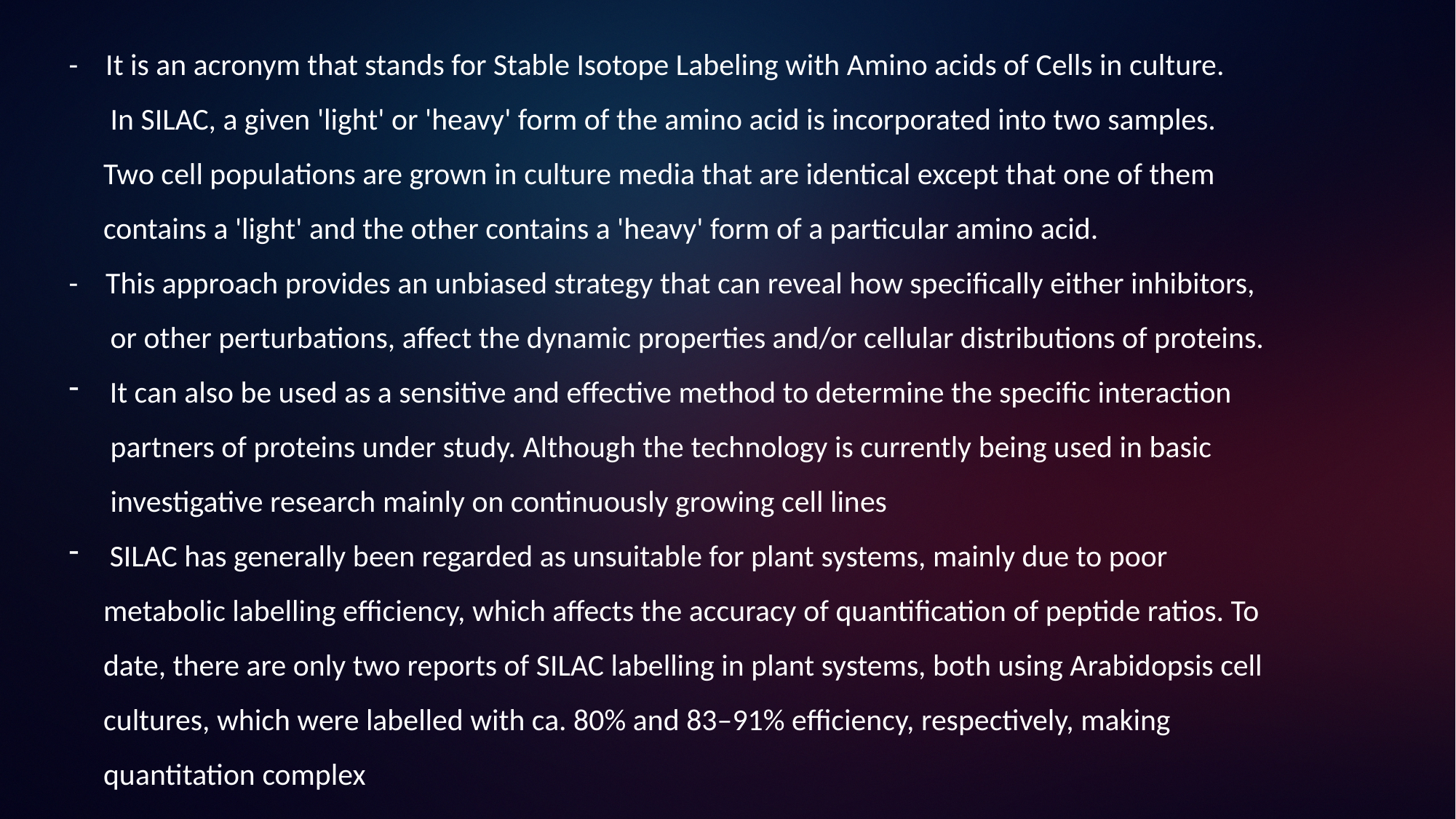

-    It is an acronym that stands for Stable Isotope Labeling with Amino acids of Cells in culture.
      In SILAC, a given 'light' or 'heavy' form of the amino acid is incorporated into two samples.
     Two cell populations are grown in culture media that are identical except that one of them
     contains a 'light' and the other contains a 'heavy' form of a particular amino acid.
-    This approach provides an unbiased strategy that can reveal how specifically either inhibitors,
      or other perturbations, affect the dynamic properties and/or cellular distributions of proteins.
It can also be used as a sensitive and effective method to determine the specific interaction
      partners of proteins under study. Although the technology is currently being used in basic
      investigative research mainly on continuously growing cell lines
SILAC has generally been regarded as unsuitable for plant systems, mainly due to poor
     metabolic labelling efficiency, which affects the accuracy of quantification of peptide ratios. To
     date, there are only two reports of SILAC labelling in plant systems, both using Arabidopsis cell
     cultures, which were labelled with ca. 80% and 83–91% efficiency, respectively, making
     quantitation complex